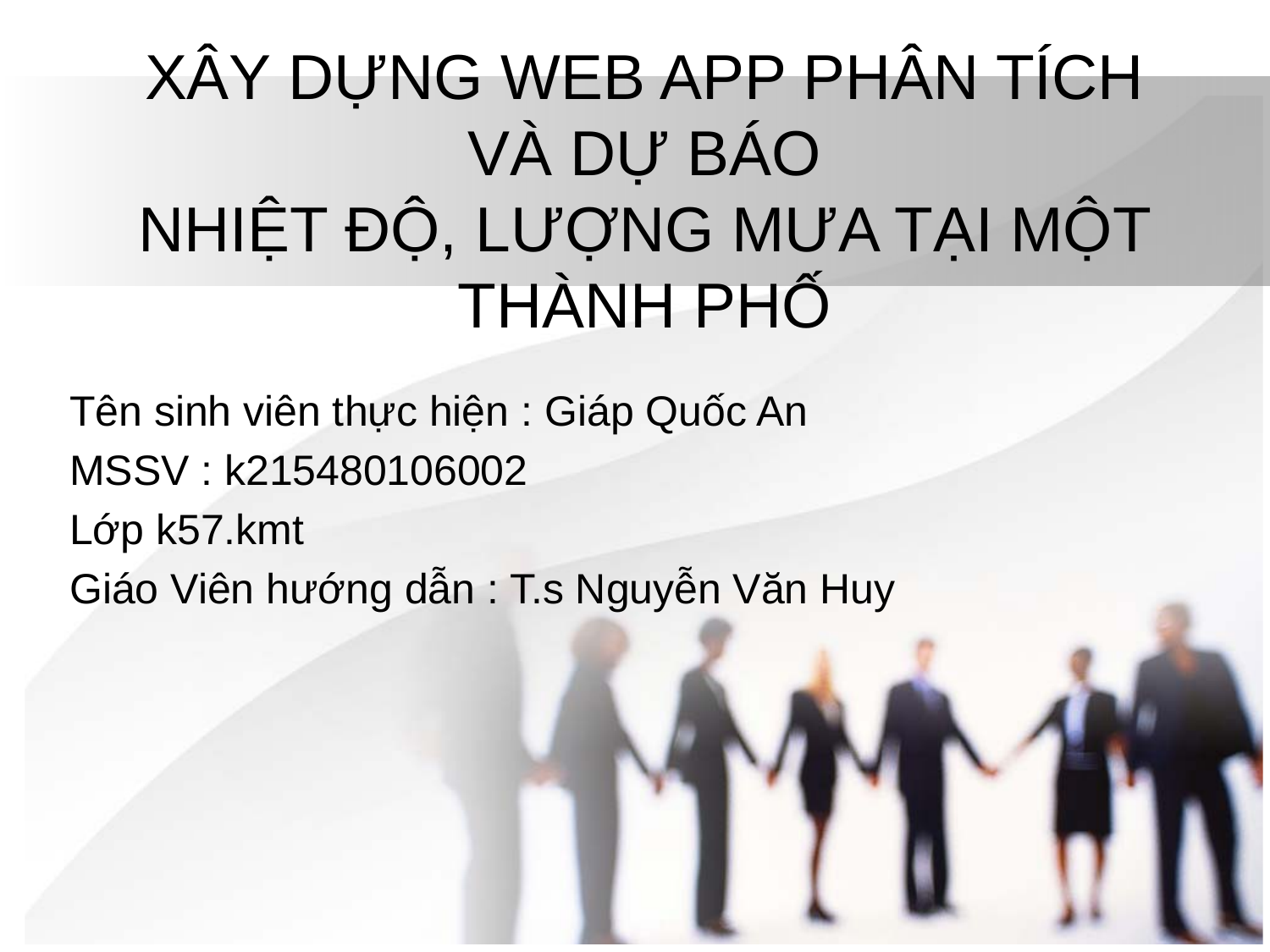

# XÂY DỰNG WEB APP PHÂN TÍCH VÀ DỰ BÁO
NHIỆT ĐỘ, LƯỢNG MƯA TẠI MỘT THÀNH PHỐ
Tên sinh viên thực hiện : Giáp Quốc An
MSSV : k215480106002
Lớp k57.kmt
Giáo Viên hướng dẫn : T.s Nguyễn Văn Huy